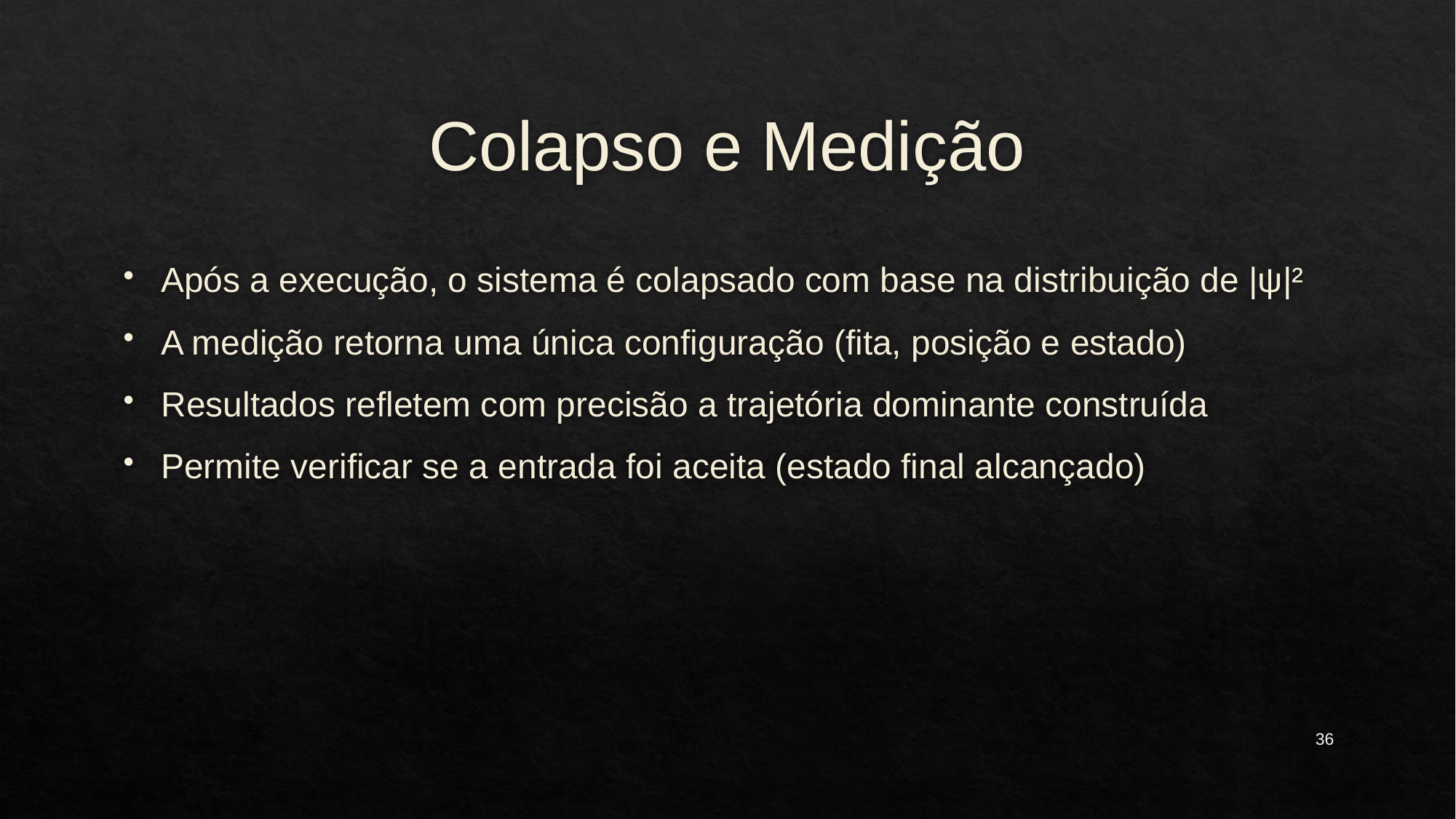

# Colapso e Medição
Após a execução, o sistema é colapsado com base na distribuição de |ψ|²
A medição retorna uma única configuração (fita, posição e estado)
Resultados refletem com precisão a trajetória dominante construída
Permite verificar se a entrada foi aceita (estado final alcançado)
36